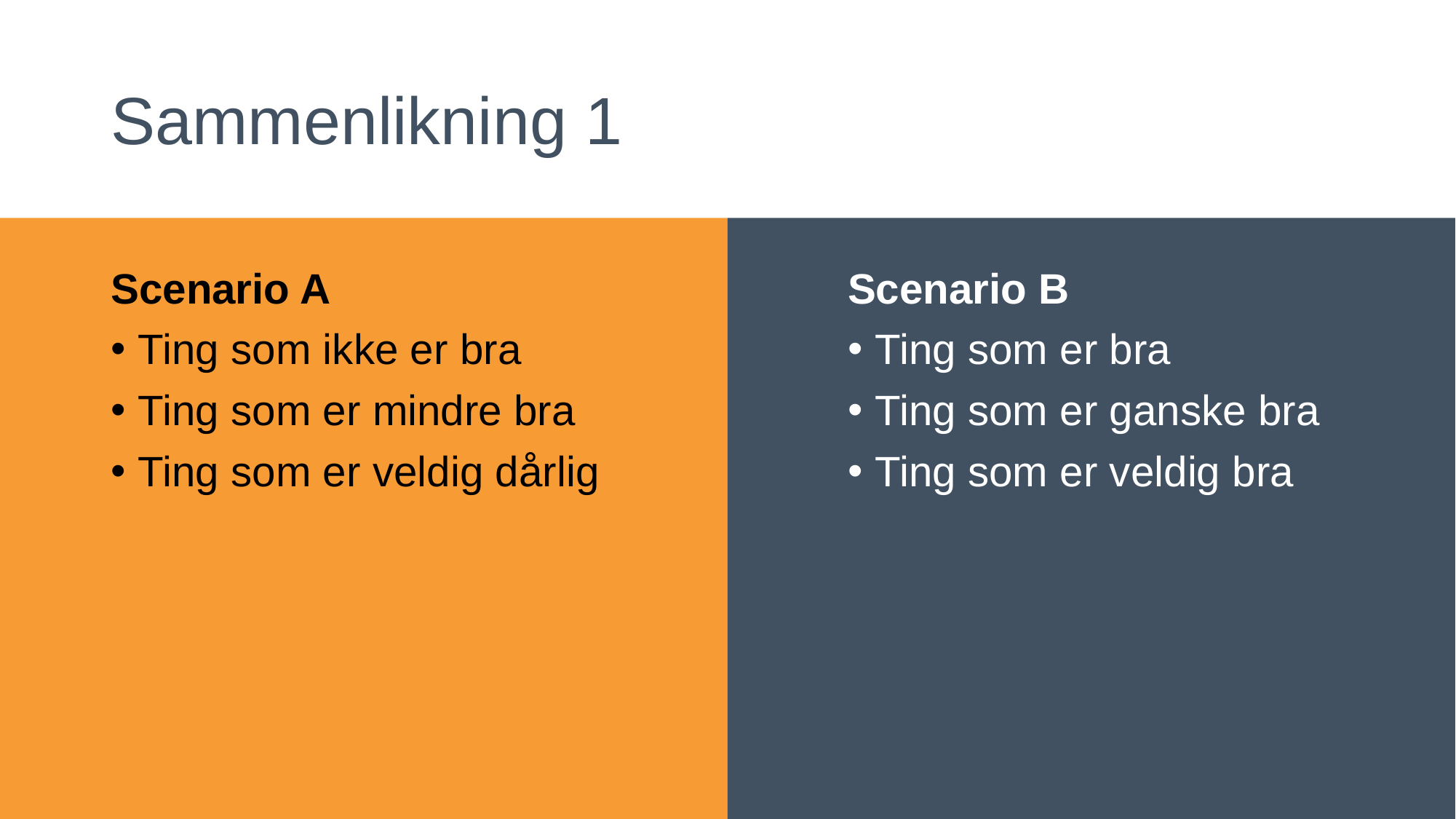

# Sammenlikning 1

Scenario B
Ting som er bra
Ting som er ganske bra
Ting som er veldig bra

Scenario A
Ting som ikke er bra
Ting som er mindre bra
Ting som er veldig dårlig